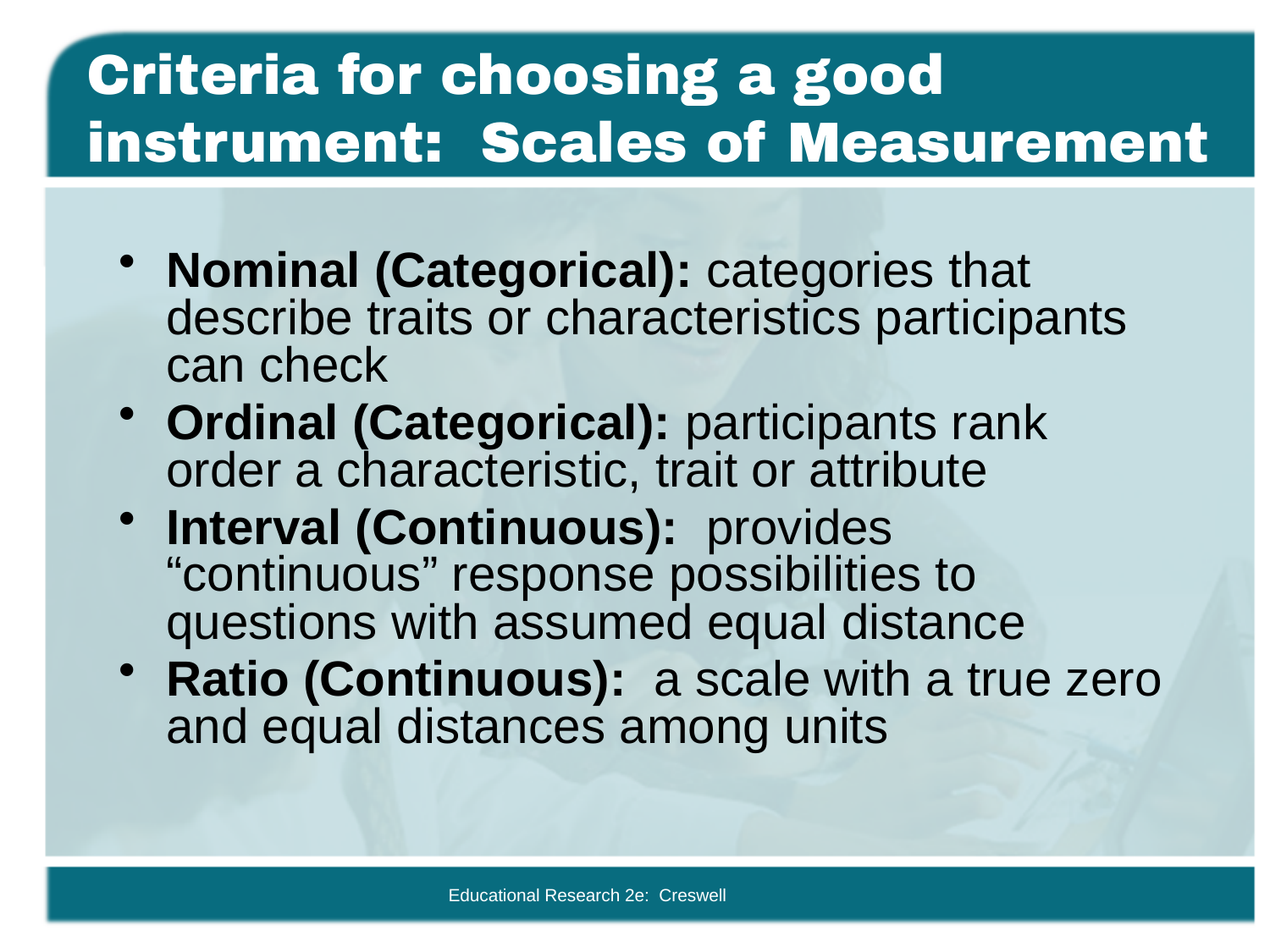

# Criteria for choosing a good instrument:  Scales of Measurement
Nominal (Categorical): categories that describe traits or characteristics participants can check
Ordinal (Categorical): participants rank order a characteristic, trait or attribute
Interval (Continuous):  provides “continuous” response possibilities to questions with assumed equal distance
Ratio (Continuous):  a scale with a true zero and equal distances among units
Educational Research 2e:  Creswell